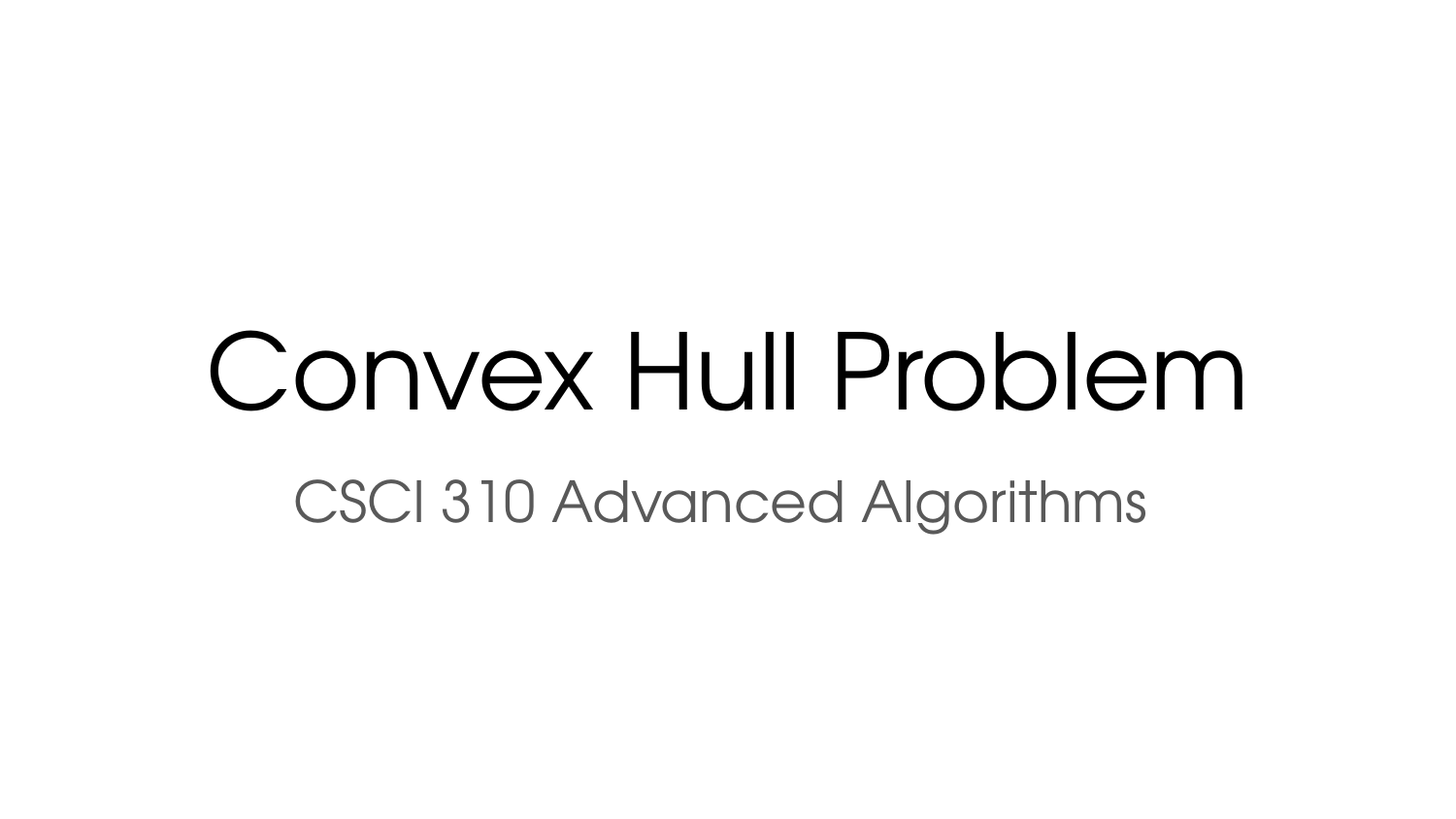

# Convex Hull Problem
CSCI 310 Advanced Algorithms